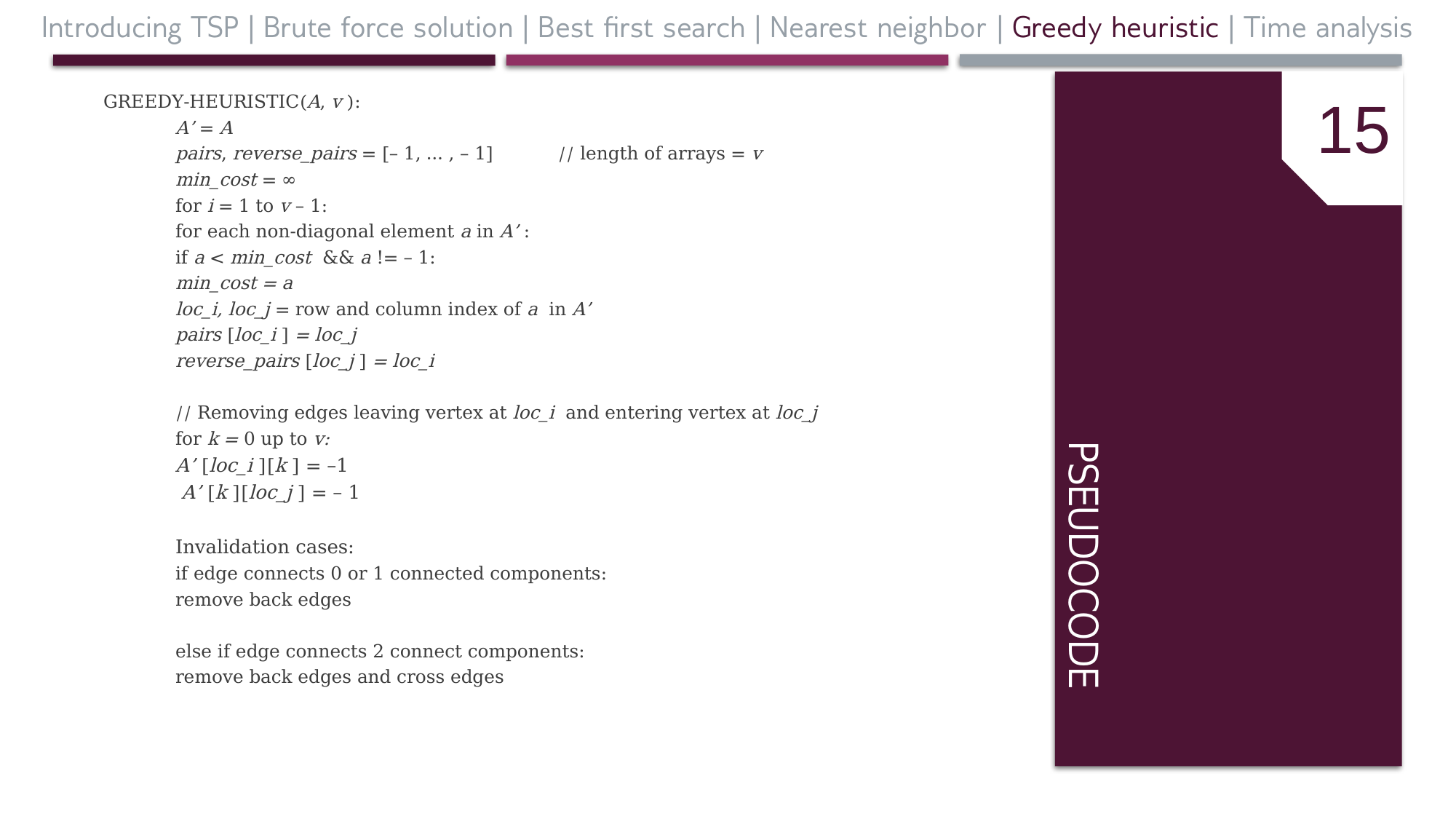

Introducing TSP | Brute force solution | Best first search | Nearest neighbor | Greedy heuristic | Time analysis
15
GREEDY-HEURISTIC(A, v ):
	A’ = A
	pairs, reverse_pairs = [– 1, … , – 1] 	    // length of arrays = v
	min_cost = ∞
	for i = 1 to v – 1:
		for each non-diagonal element a in A’ :
			if a < min_cost  && a != – 1:
				min_cost = a
				loc_i, loc_j = row and column index of a  in A’
	pairs [loc_i ] = loc_j
	reverse_pairs [loc_j ] = loc_i

	// Removing edges leaving vertex at loc_i  and entering vertex at loc_j
	for k = 0 up to v:
		A’ [loc_i ][k ] = –1
		 A’ [k ][loc_j ] = – 1

	Invalidation cases:
	if edge connects 0 or 1 connected components:
		remove back edges

	else if edge connects 2 connect components:
		remove back edges and cross edges

# Pseudocode